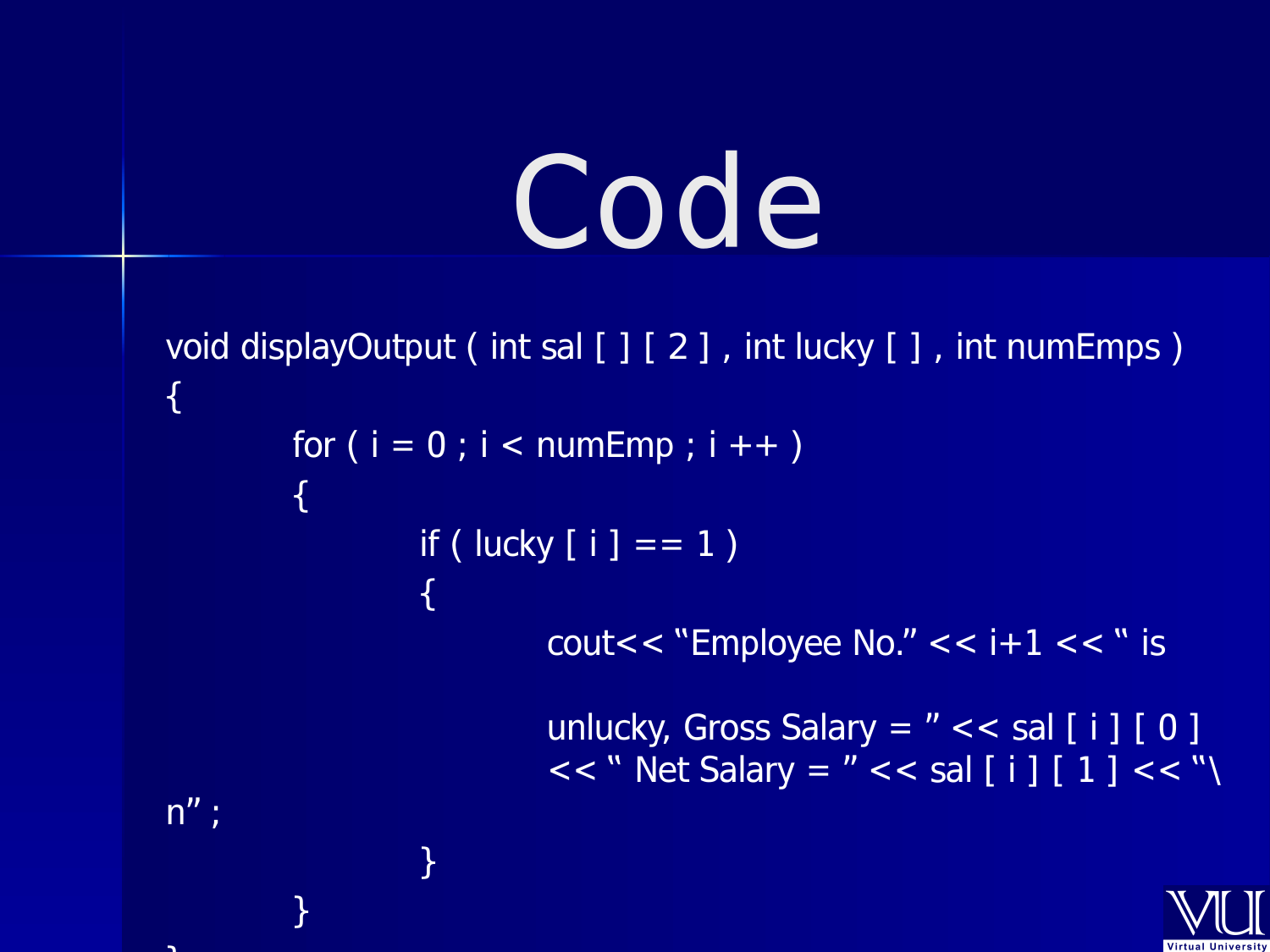

# Code
	void displayOutput ( int sal [ ] [ 2 ] , int lucky [ ] , int numEmps )
	{
		for ( i = 0 ; i < numEmp ; i ++ )
		{
			if ( lucky [ i ] == 1 )
			{
				cout<< “Employee No.” << i+1 << “ is                                                                                                       			unlucky, Gross Salary = ” << sal [ i ] [ 0 ] 			<< “ Net Salary = ” << sal [ i ] [ 1 ] << “\n” ;
			}
		}
	}